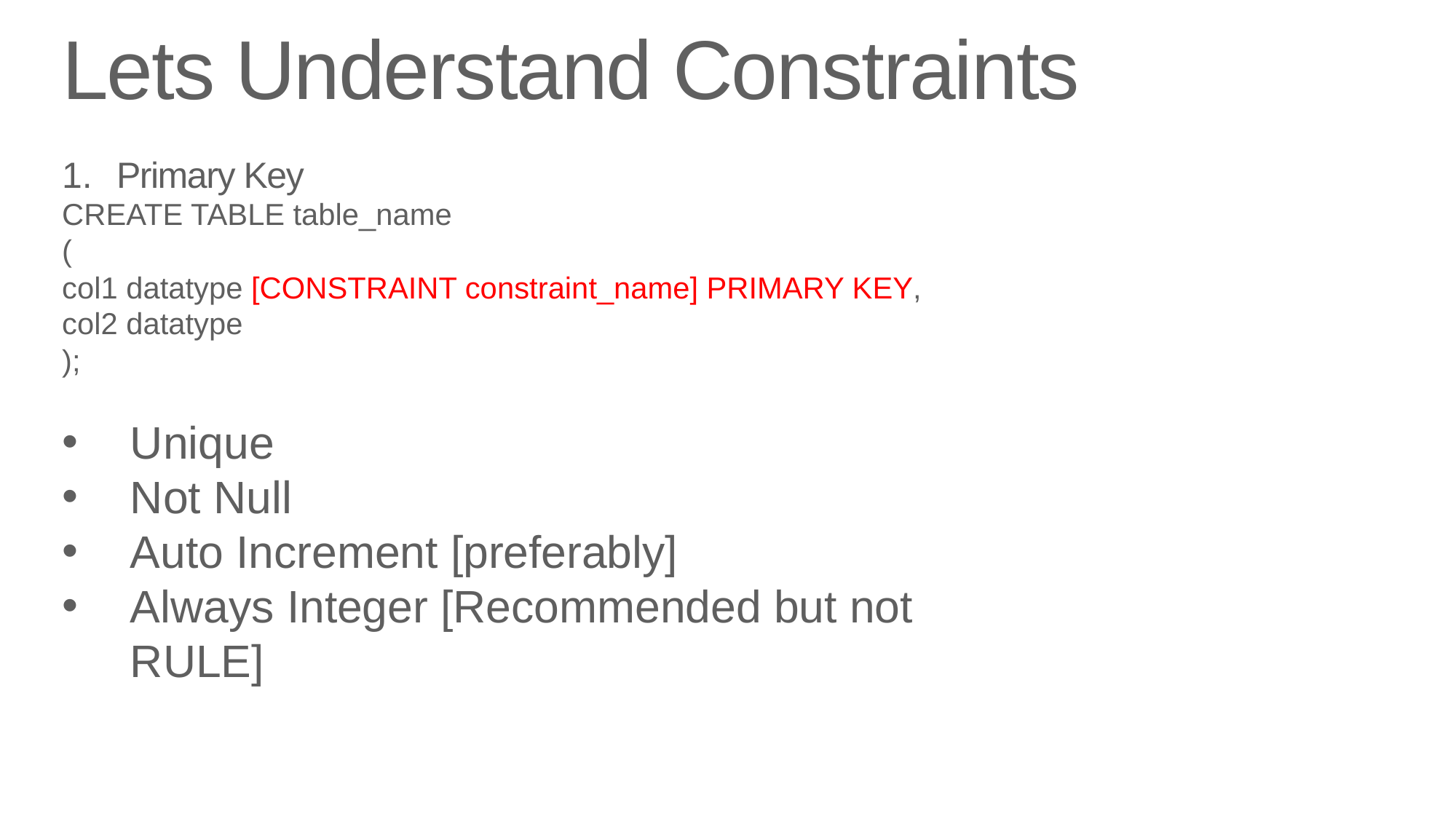

# Lets Understand Constraints
Primary Key
CREATE TABLE table_name
(
col1 datatype [CONSTRAINT constraint_name] PRIMARY KEY,
col2 datatype
);

Unique
Not Null
Auto Increment [preferably]
Always Integer [Recommended but not  RULE]